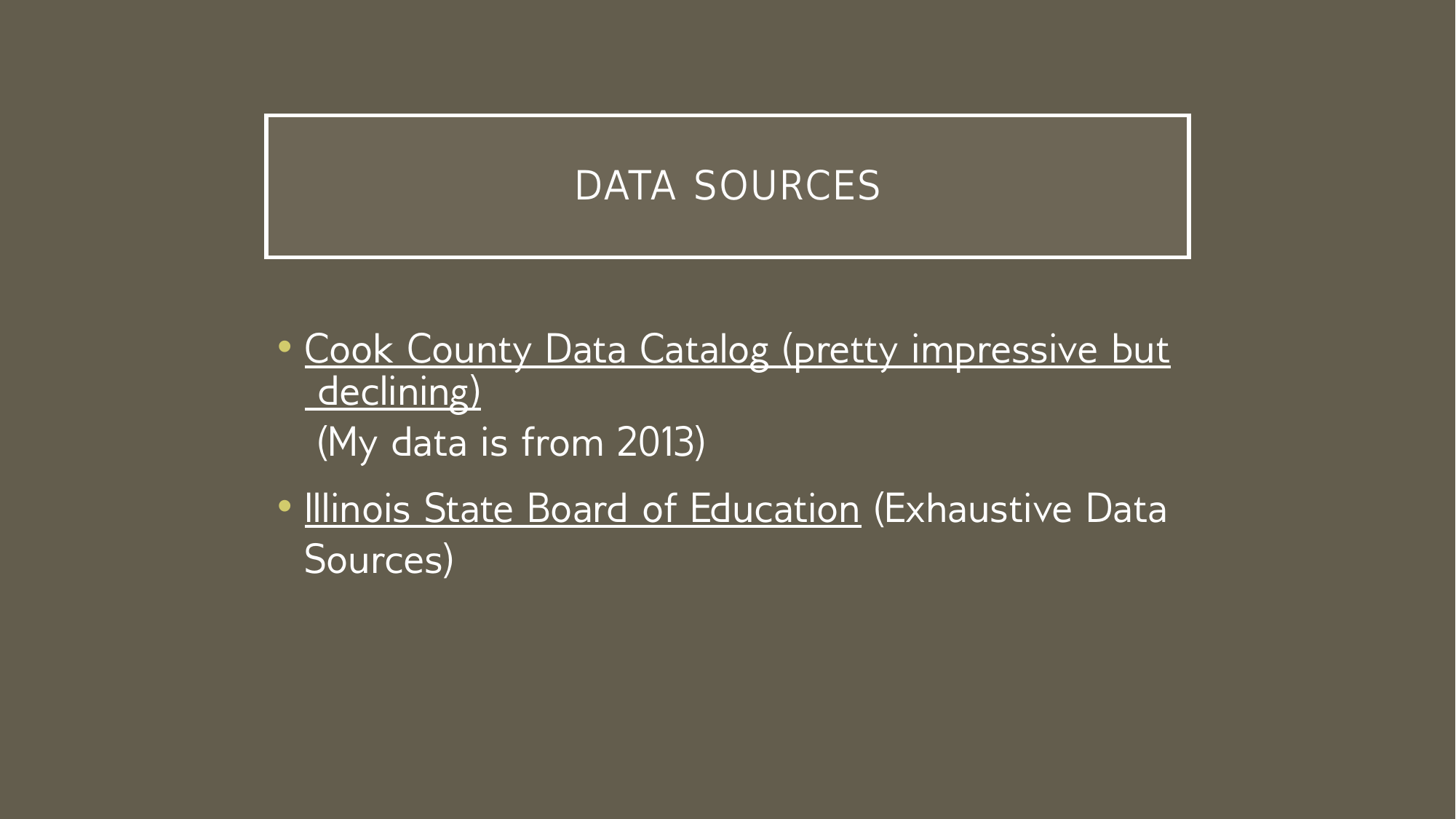

# Data sources
Cook County Data Catalog (pretty impressive but declining) (My data is from 2013)
Illinois State Board of Education (Exhaustive Data Sources)